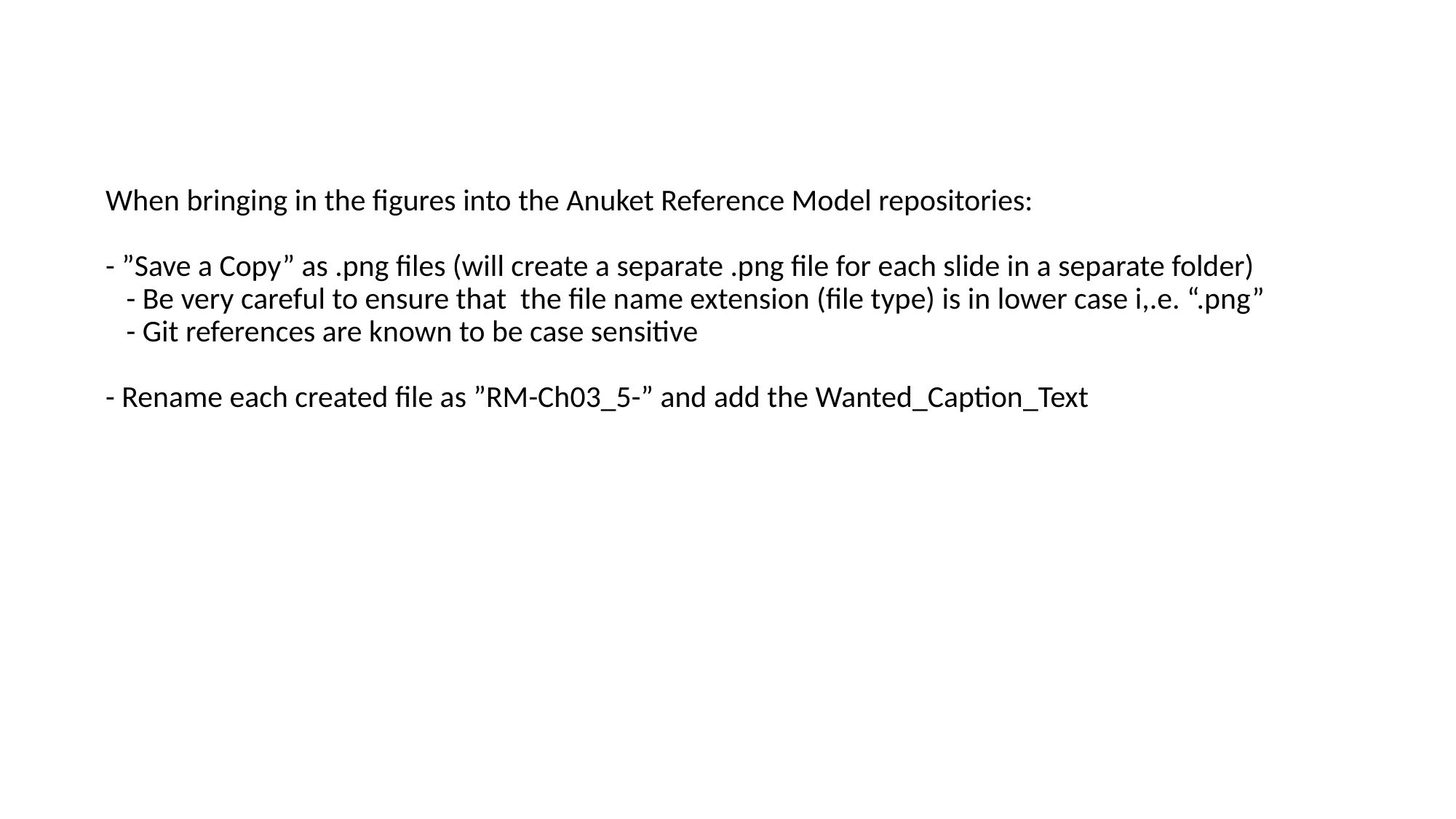

# When bringing in the figures into the Anuket Reference Model repositories: - ”Save a Copy” as .png files (will create a separate .png file for each slide in a separate folder) - Be very careful to ensure that  the file name extension (file type) is in lower case i,.e. “.png” - Git references are known to be case sensitive - Rename each created file as ”RM-Ch03_5-” and add the Wanted_Caption_Text